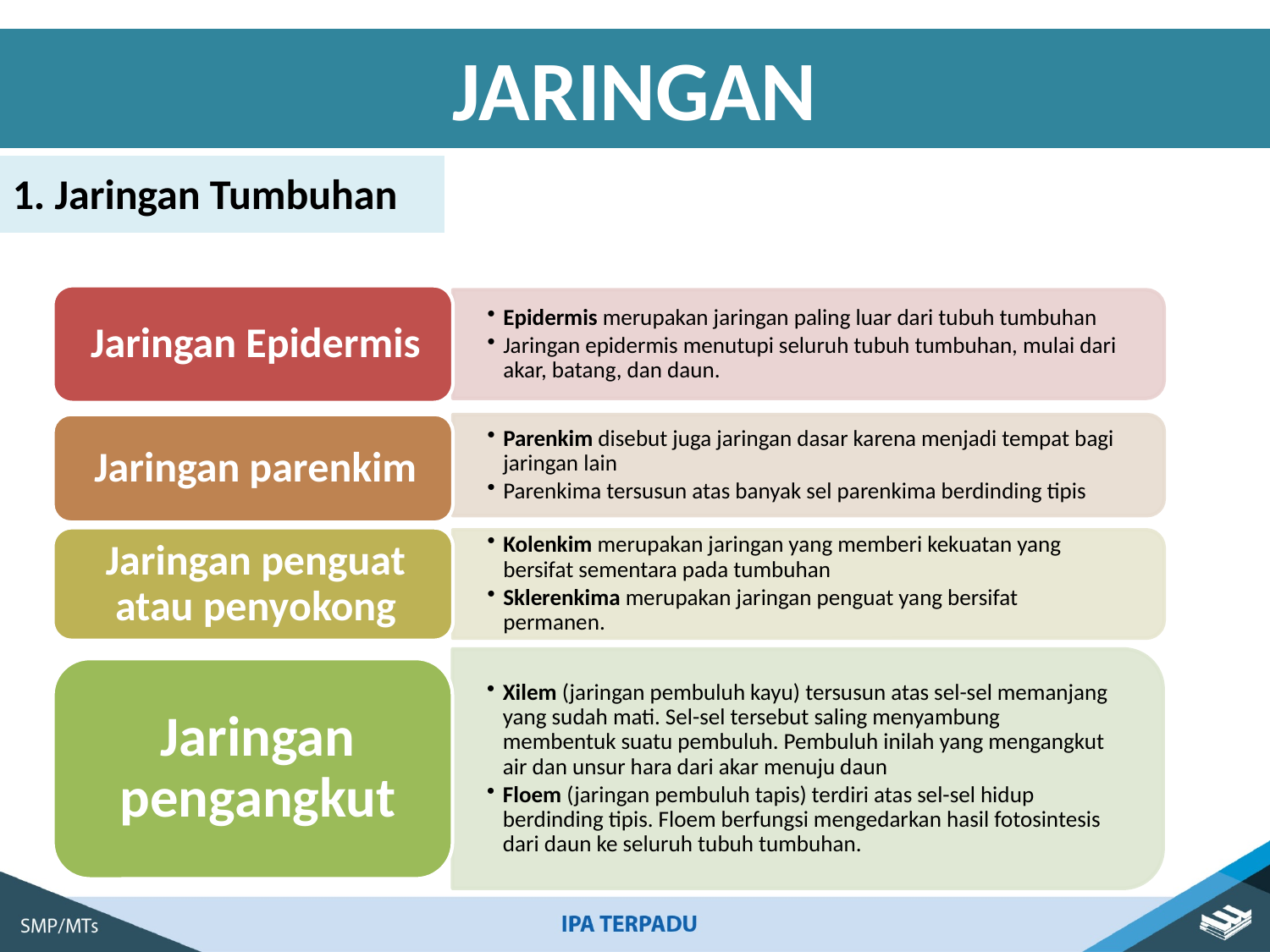

JARINGAN
JARINGAN
1. Jaringan Tumbuhan
1. Jaringan Tumbuhan
Epidermis merupakan jaringan paling luar dari tubuh tumbuhan
Jaringan epidermis menutupi seluruh tubuh tumbuhan, mulai dari akar, batang, dan daun.
Jaringan Epidermis
Parenkim disebut juga jaringan dasar karena menjadi tempat bagi jaringan lain
Parenkima tersusun atas banyak sel parenkima berdinding tipis
Jaringan parenkim
Kolenkim merupakan jaringan yang memberi kekuatan yang bersifat sementara pada tumbuhan
Sklerenkima merupakan jaringan penguat yang bersifat permanen.
Jaringan penguat atau penyokong
Xilem (jaringan pembuluh kayu) tersusun atas sel-sel memanjang yang sudah mati. Sel-sel tersebut saling menyambung membentuk suatu pembuluh. Pembuluh inilah yang mengangkut air dan unsur hara dari akar menuju daun
Floem (jaringan pembuluh tapis) terdiri atas sel-sel hidup berdinding tipis. Floem berfungsi mengedarkan hasil fotosintesis dari daun ke seluruh tubuh tumbuhan.
Jaringan pengangkut